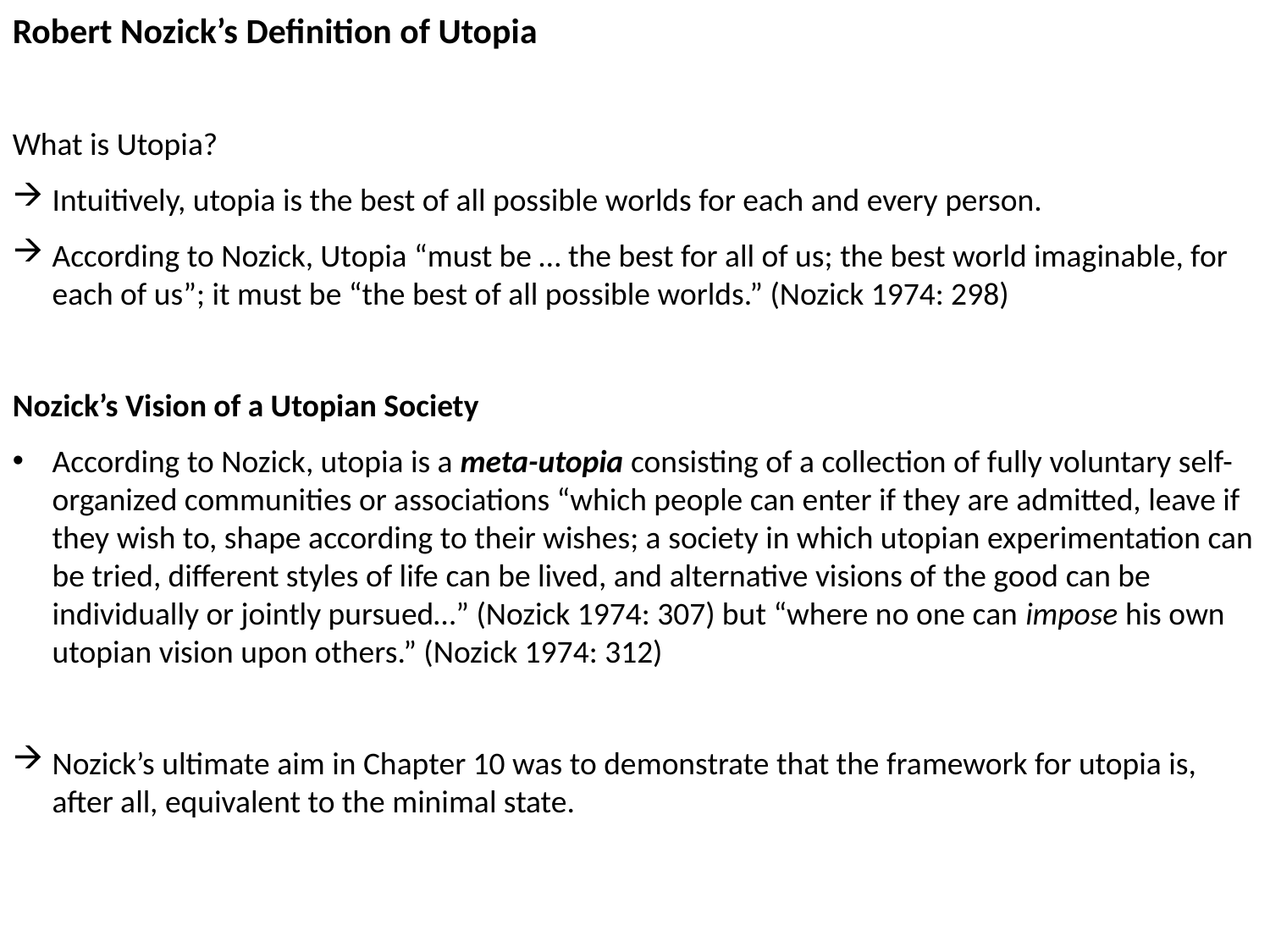

Robert Nozick’s Definition of Utopia

What is Utopia?
Intuitively, utopia is the best of all possible worlds for each and every person.
According to Nozick, Utopia “must be … the best for all of us; the best world imaginable, for each of us”; it must be “the best of all possible worlds.” (Nozick 1974: 298)

Nozick’s Vision of a Utopian Society
According to Nozick, utopia is a meta-utopia consisting of a collection of fully voluntary self-organized communities or associations “which people can enter if they are admitted, leave if they wish to, shape according to their wishes; a society in which utopian experimentation can be tried, different styles of life can be lived, and alternative visions of the good can be individually or jointly pursued…” (Nozick 1974: 307) but “where no one can impose his own utopian vision upon others.” (Nozick 1974: 312)

Nozick’s ultimate aim in Chapter 10 was to demonstrate that the framework for utopia is, after all, equivalent to the minimal state.